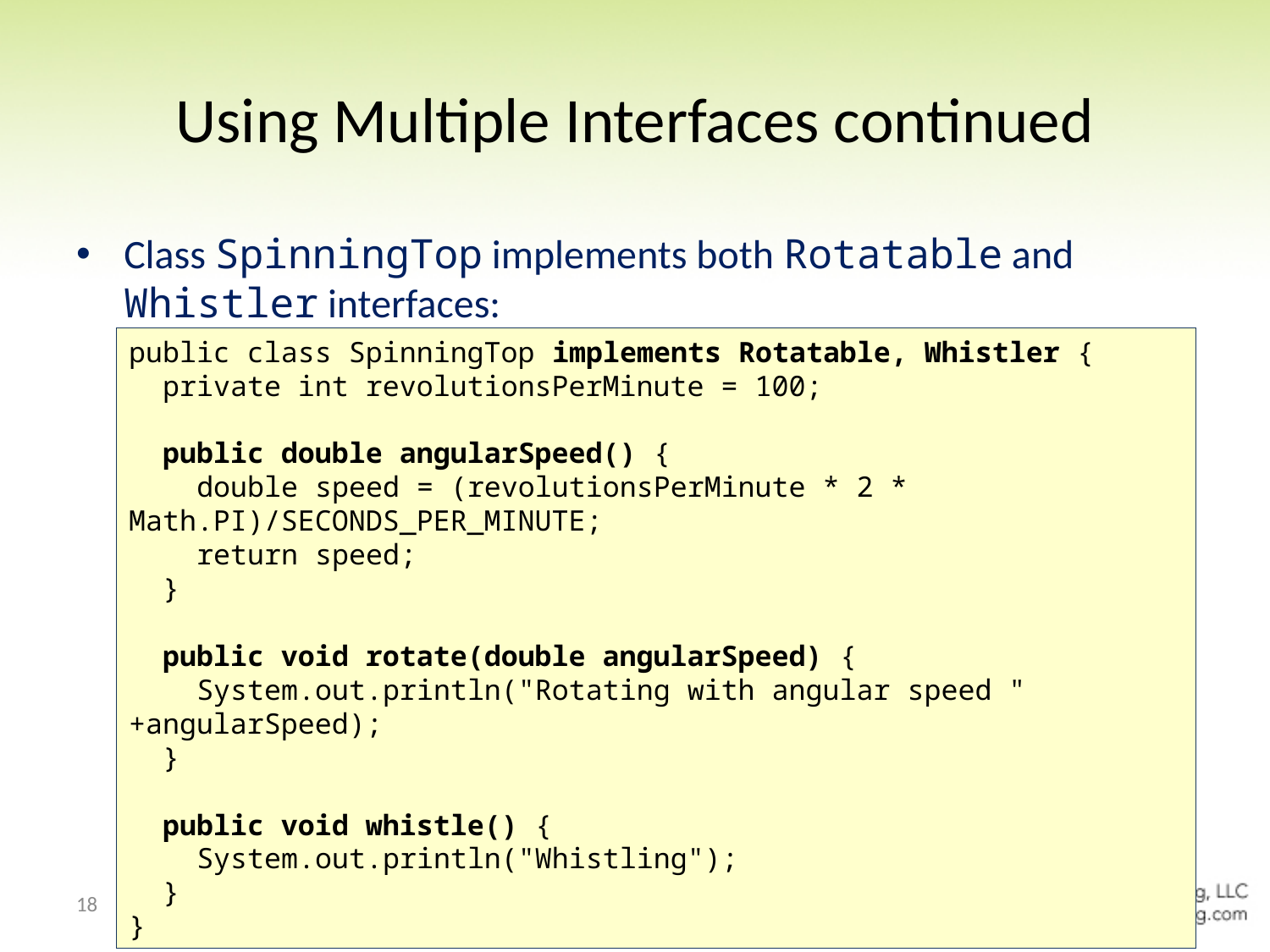

# Using Multiple Interfaces continued
Class SpinningTop implements both Rotatable and Whistler interfaces:

public class SpinningTop implements Rotatable, Whistler {
  private int revolutionsPerMinute = 100;

  public double angularSpeed() {
    double speed = (revolutionsPerMinute * 2 * Math.PI)/SECONDS_PER_MINUTE;
    return speed;
  }

  public void rotate(double angularSpeed) {
    System.out.println("Rotating with angular speed " +angularSpeed);
  }

  public void whistle() {
    System.out.println("Whistling");
  }
}
18
Chapter 8 Interfaces and Nested Classes